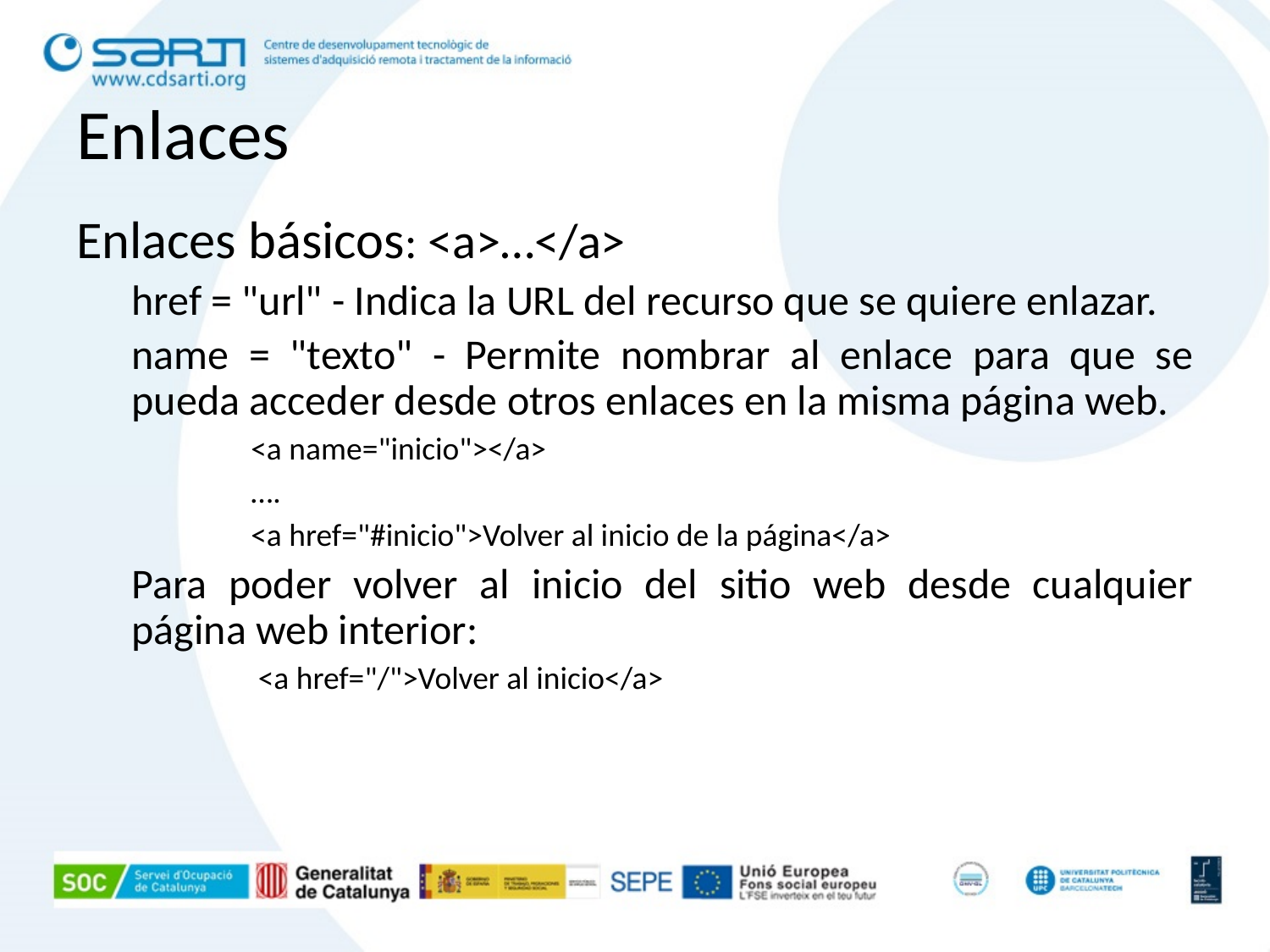

# Enlaces
Enlaces básicos: <a>…</a>
href = "url" - Indica la URL del recurso que se quiere enlazar.
name = "texto" - Permite nombrar al enlace para que se pueda acceder desde otros enlaces en la misma página web.
<a name="inicio"></a>
….
<a href="#inicio">Volver al inicio de la página</a>
Para poder volver al inicio del sitio web desde cualquier página web interior:
 <a href="/">Volver al inicio</a>